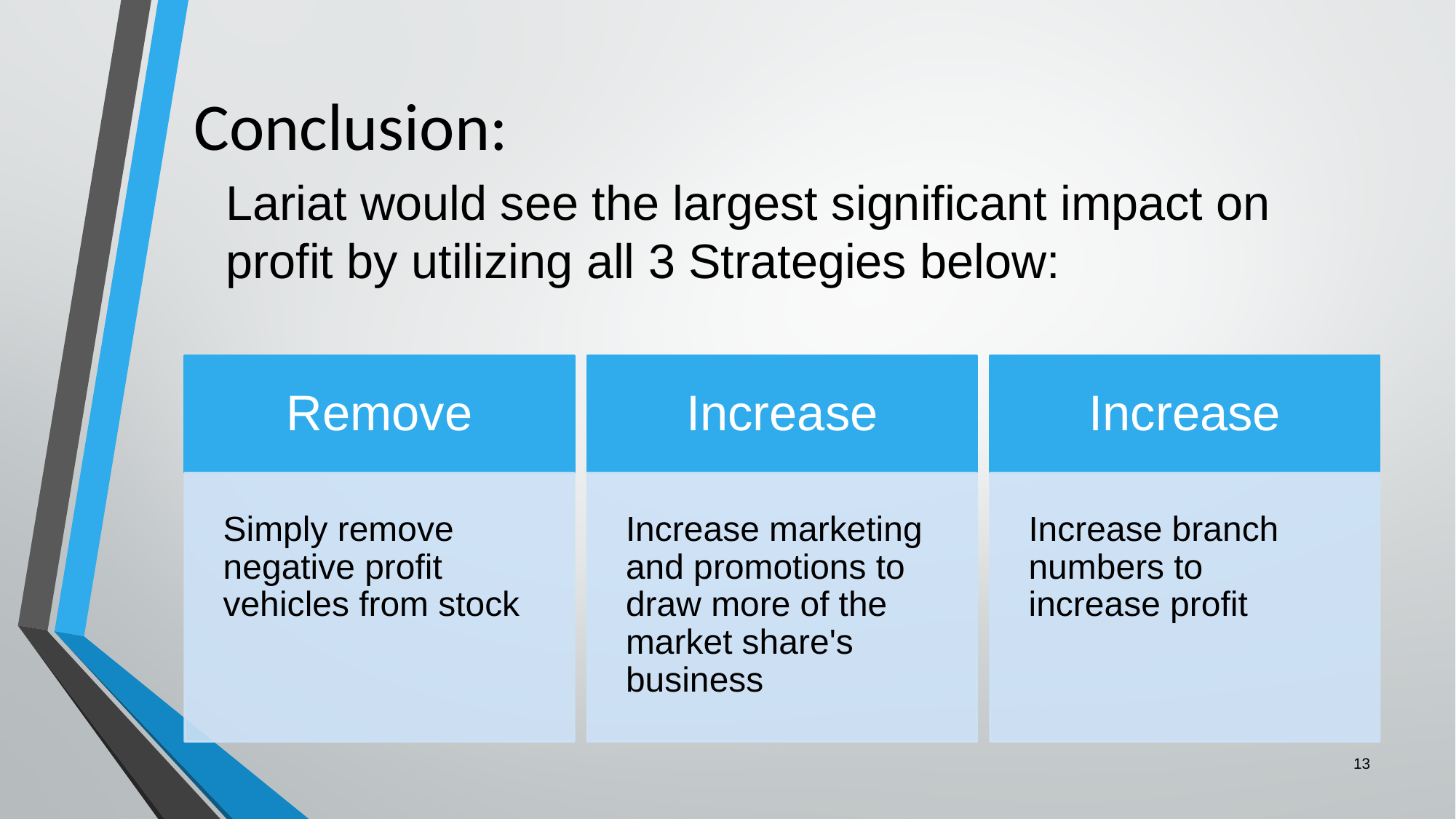

Conclusion:
Lariat would see the largest significant impact on profit by utilizing all 3 Strategies below:
Remove
Simply remove negative profit vehicles from stock
Increase
Increase marketing and promotions to draw more of the market share's business
Increase
Increase branch numbers to increase profit

13